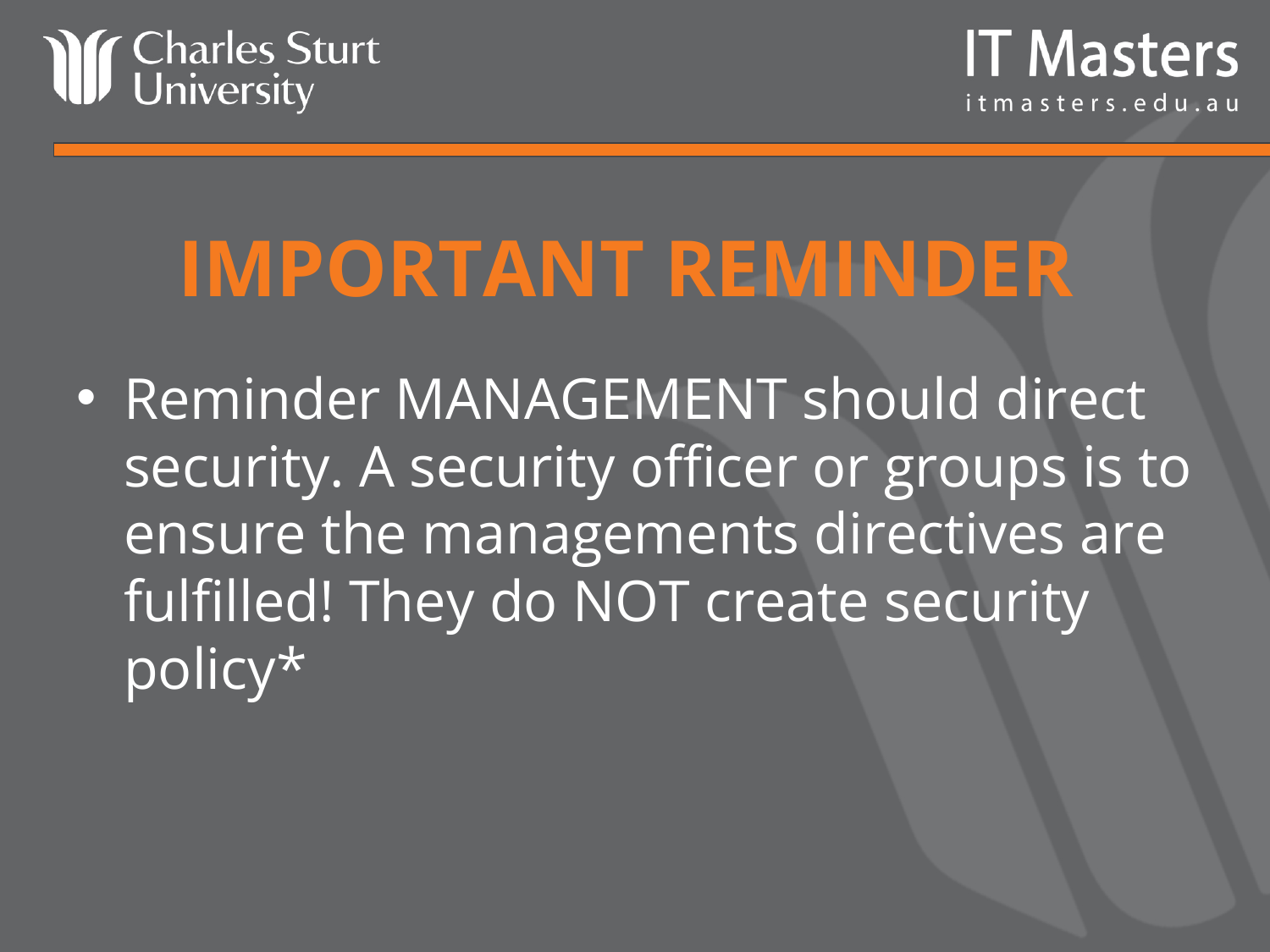

# IMPORTANT REMINDER
Reminder MANAGEMENT should direct security. A security officer or groups is to ensure the managements directives are fulfilled! They do NOT create security policy*